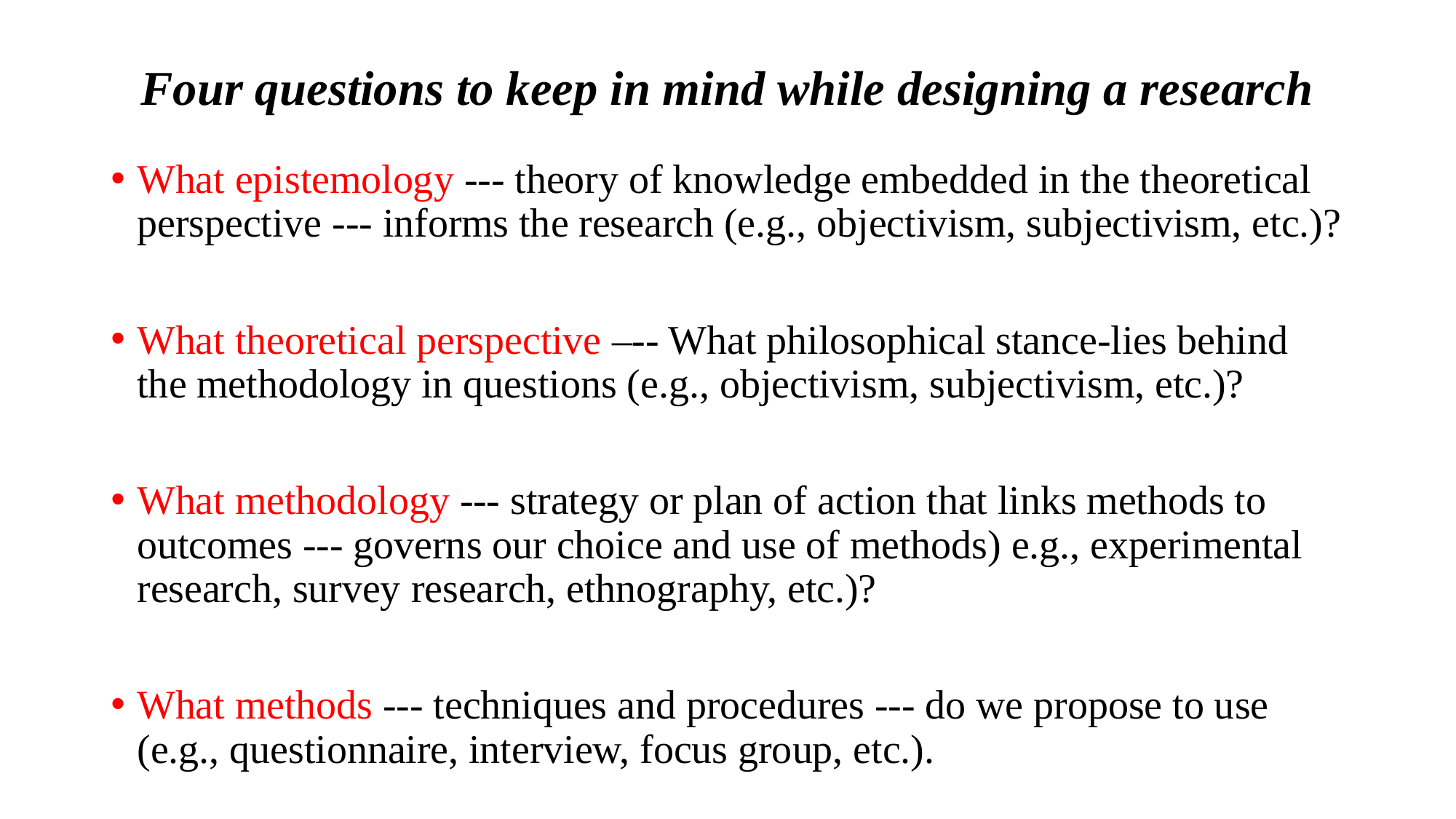

# Four questions to keep in mind while designing a research
What epistemology --- theory of knowledge embedded in the theoretical perspective --- informs the research (e.g., objectivism, subjectivism, etc.)?

What theoretical perspective –-- What philosophical stance-lies behind the methodology in questions (e.g., objectivism, subjectivism, etc.)?

What methodology --- strategy or plan of action that links methods to outcomes --- governs our choice and use of methods) e.g., experimental research, survey research, ethnography, etc.)?

What methods --- techniques and procedures --- do we propose to use (e.g., questionnaire, interview, focus group, etc.).